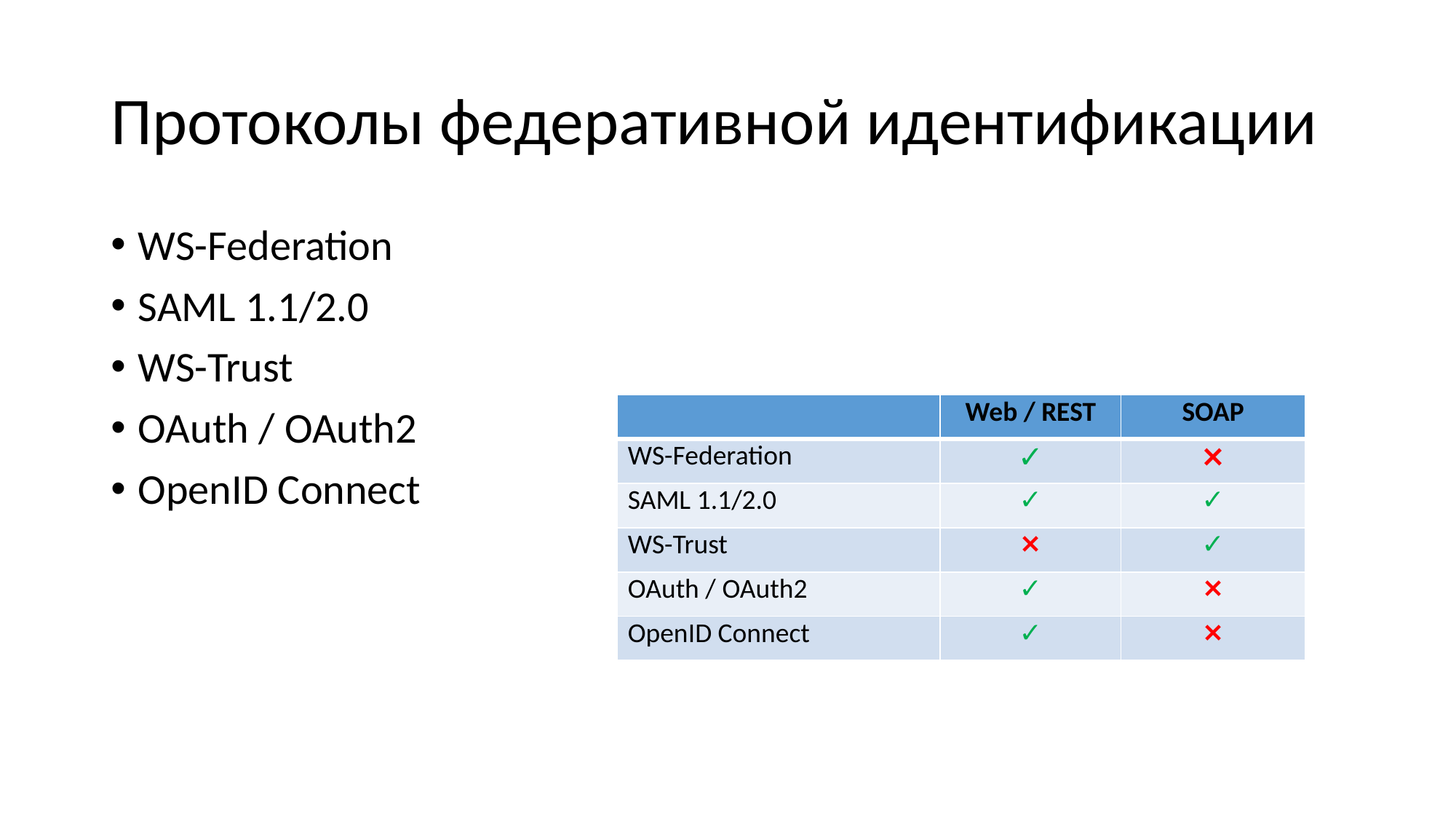

# Протоколы федеративной идентификации
WS-Federation
SAML 1.1/2.0
WS-Trust
OAuth / OAuth2
OpenID Connect

|  | Web / REST | SOAP |
| --- | --- | --- |
| WS-Federation | ✓ | ❌ |
| SAML 1.1/2.0 | ✓ | ✓ |
| WS-Trust | ❌ | ✓ |
| OAuth / OAuth2 | ✓ | ❌ |
| OpenID Connect | ✓ | ❌ |